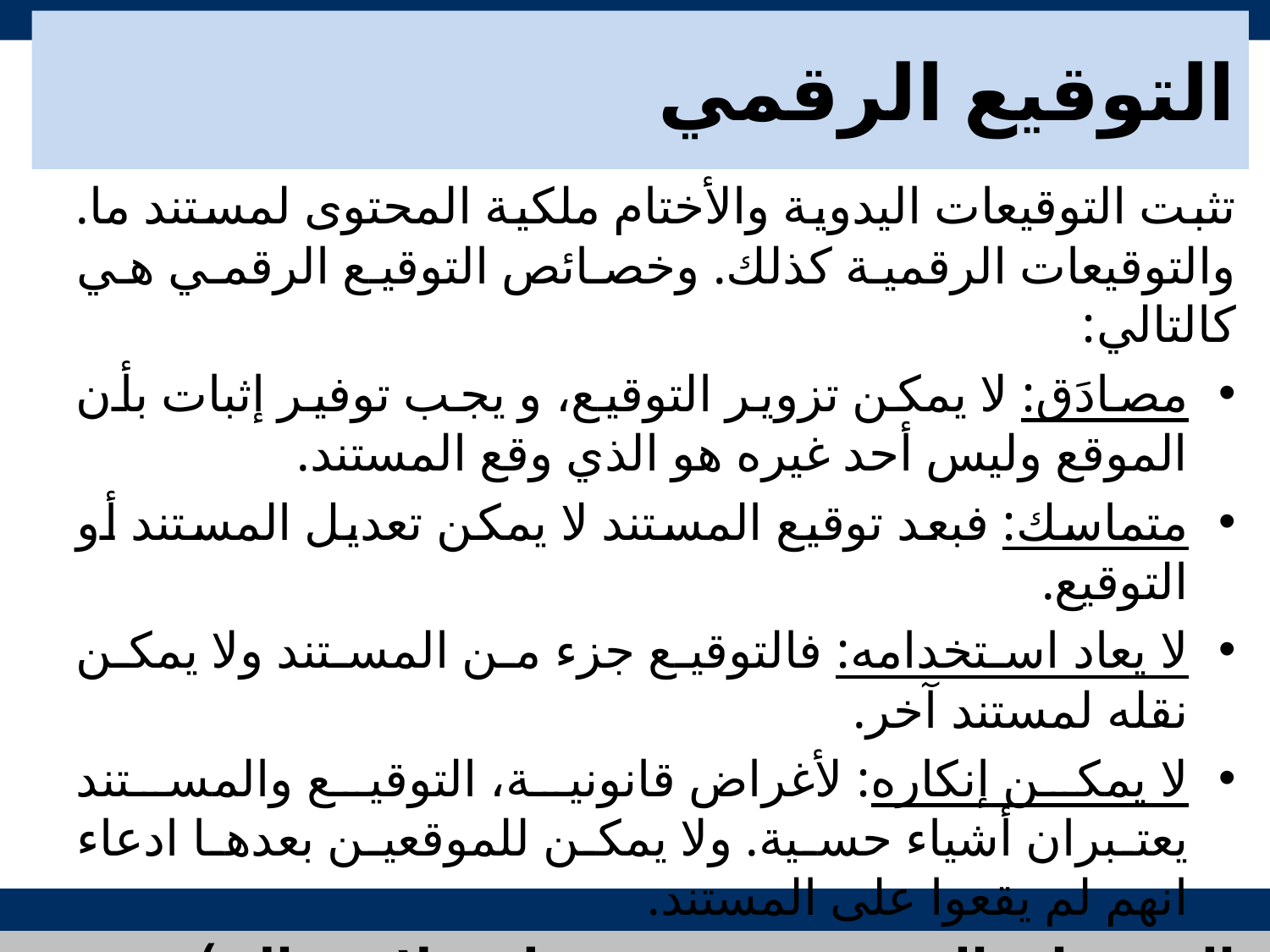

# التوقيع الرقمي
تثبت التوقيعات اليدوية والأختام ملكية المحتوى لمستند ما. والتوقيعات الرقمية كذلك. وخصائص التوقيع الرقمي هي كالتالي:
مصادَق: لا يمكن تزوير التوقيع، و يجب توفير إثبات بأن الموقع وليس أحد غيره هو الذي وقع المستند.
متماسك: فبعد توقيع المستند لا يمكن تعديل المستند أو التوقيع.
لا يعاد استخدامه: فالتوقيع جزء من المستند ولا يمكن نقله لمستند آخر.
لا يمكن إنكاره: لأغراض قانونية، التوقيع والمستند يعتبران أشياء حسية. ولا يمكن للموقعين بعدها ادعاء انهم لم يقعوا على المستند.
التوقيعات الرقمية هي بديلة لإتشماك.)يتم استخدام الهاش والتشفير معا)
في اتشماك يتم التشفير بمفتاح خاص وفي التوقيع الرقمي يستخدم المفتاح العام